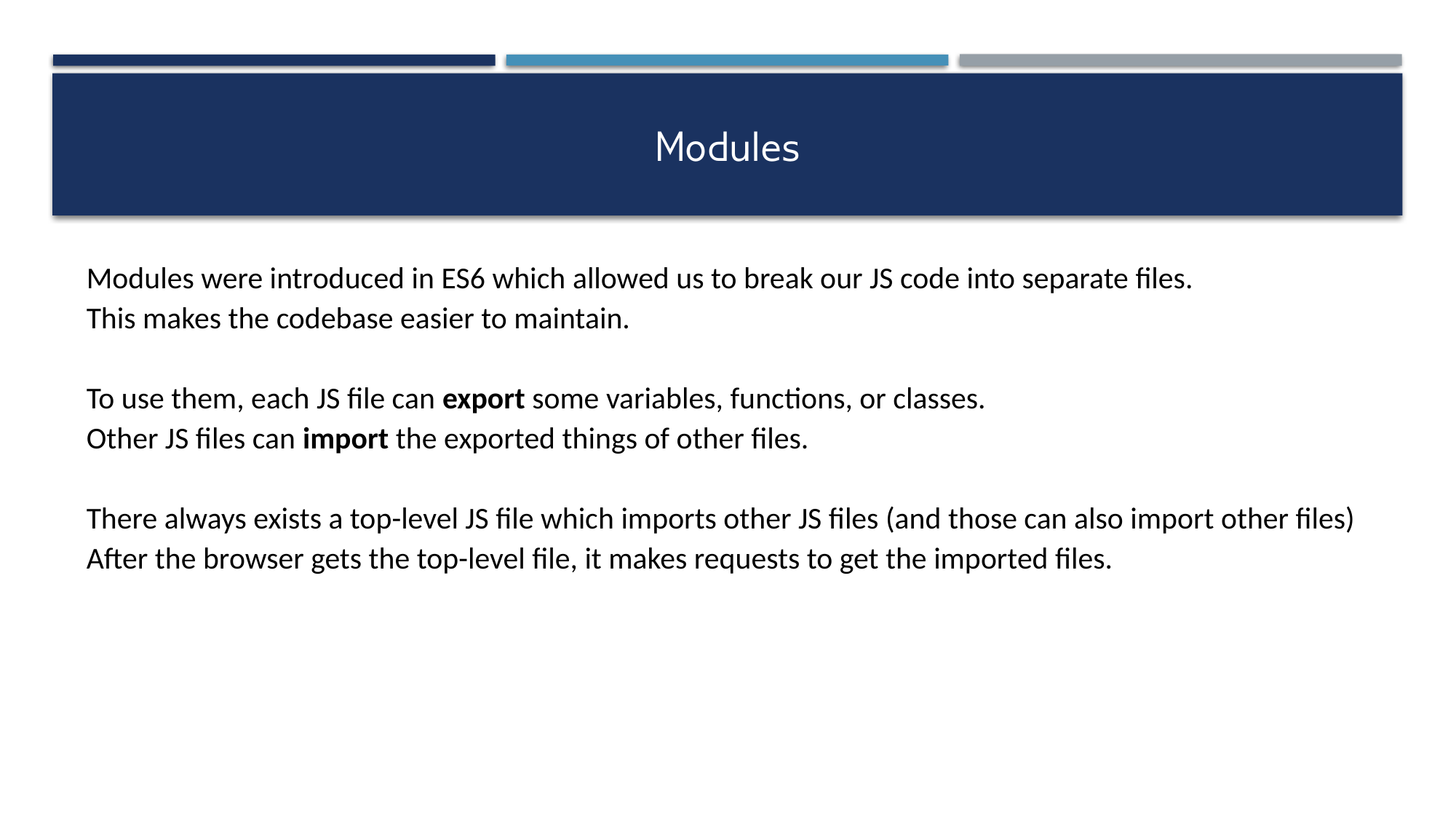

# Modules
Modules were introduced in ES6 which allowed us to break our JS code into separate files.
This makes the codebase easier to maintain.

To use them, each JS file can export some variables, functions, or classes.
Other JS files can import the exported things of other files.

There always exists a top-level JS file which imports other JS files (and those can also import other files)
After the browser gets the top-level file, it makes requests to get the imported files.